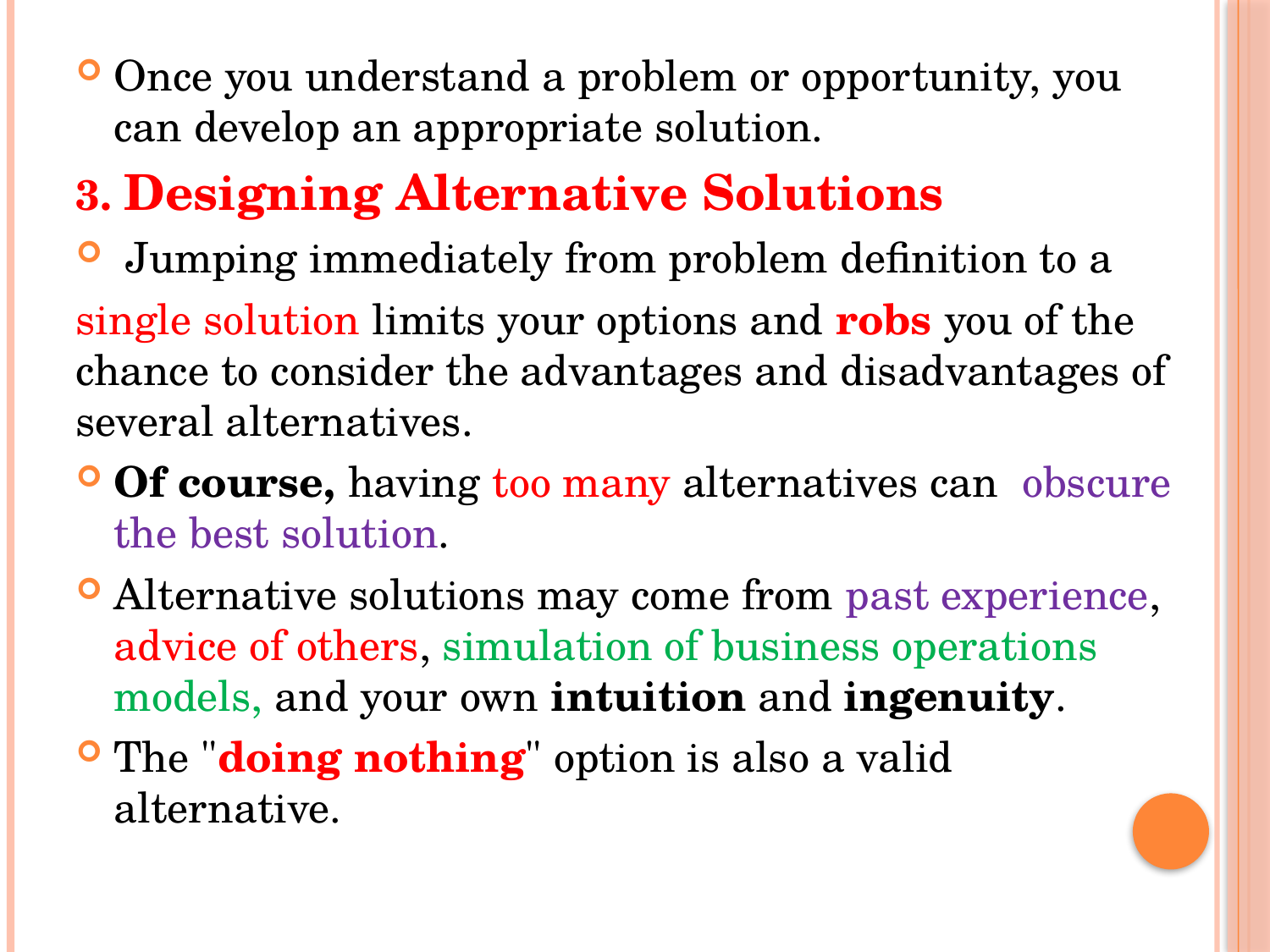

Once you understand a problem or opportunity, you can develop an appropriate solution.
3. Designing Alternative Solutions
 Jumping immediately from problem definition to a
single solution limits your options and robs you of the chance to consider the advantages and disadvantages of several alternatives.
Of course, having too many alternatives can  obscure the best solution.
Alternative solutions may come from past experience, advice of others, simulation of business operations models, and your own intuition and ingenuity.
The "doing nothing" option is also a valid alternative.